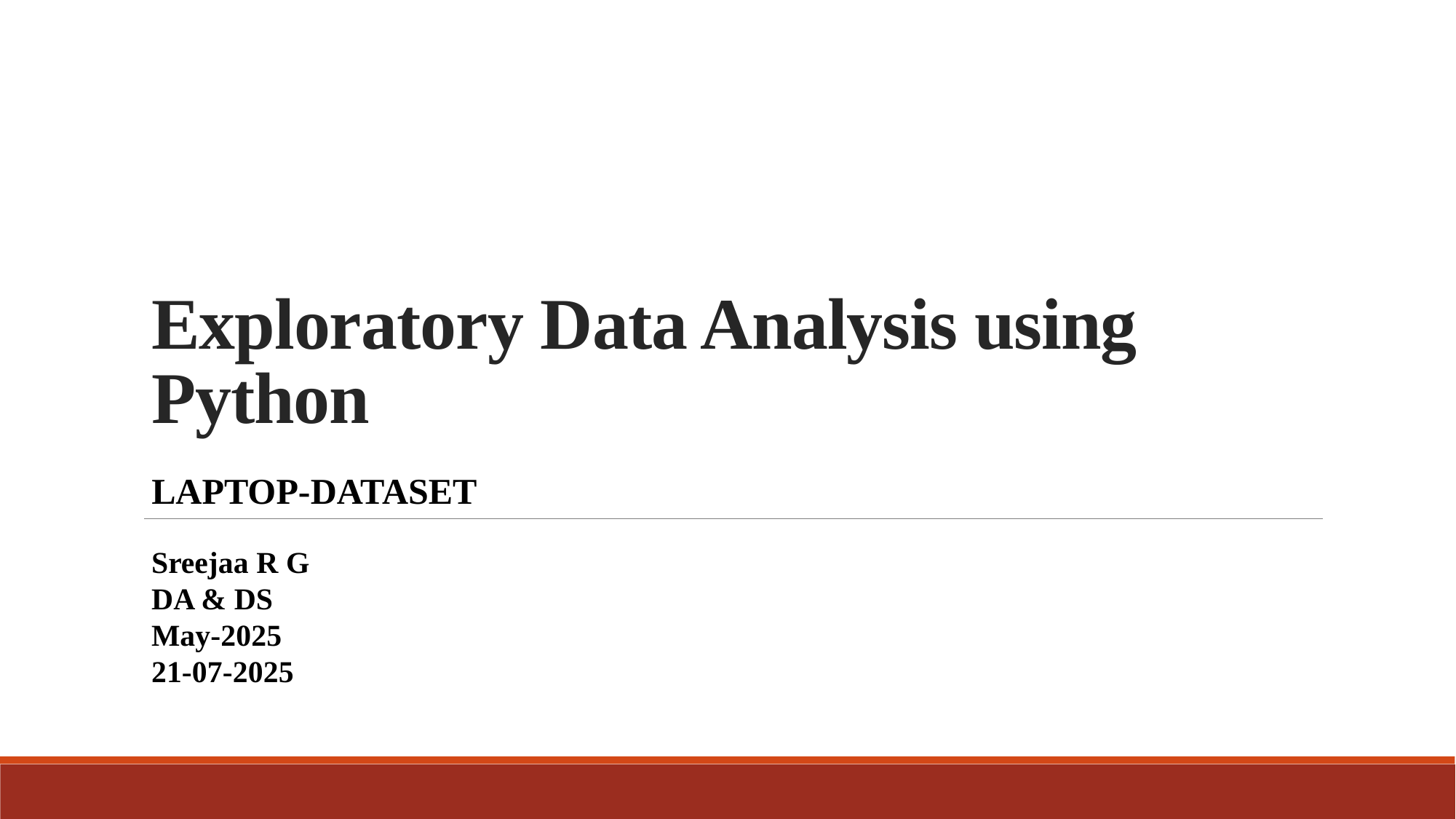

# Exploratory Data Analysis using Python
LAPTOP-DATASET
Sreejaa R G
DA & DS
May-2025
21-07-2025